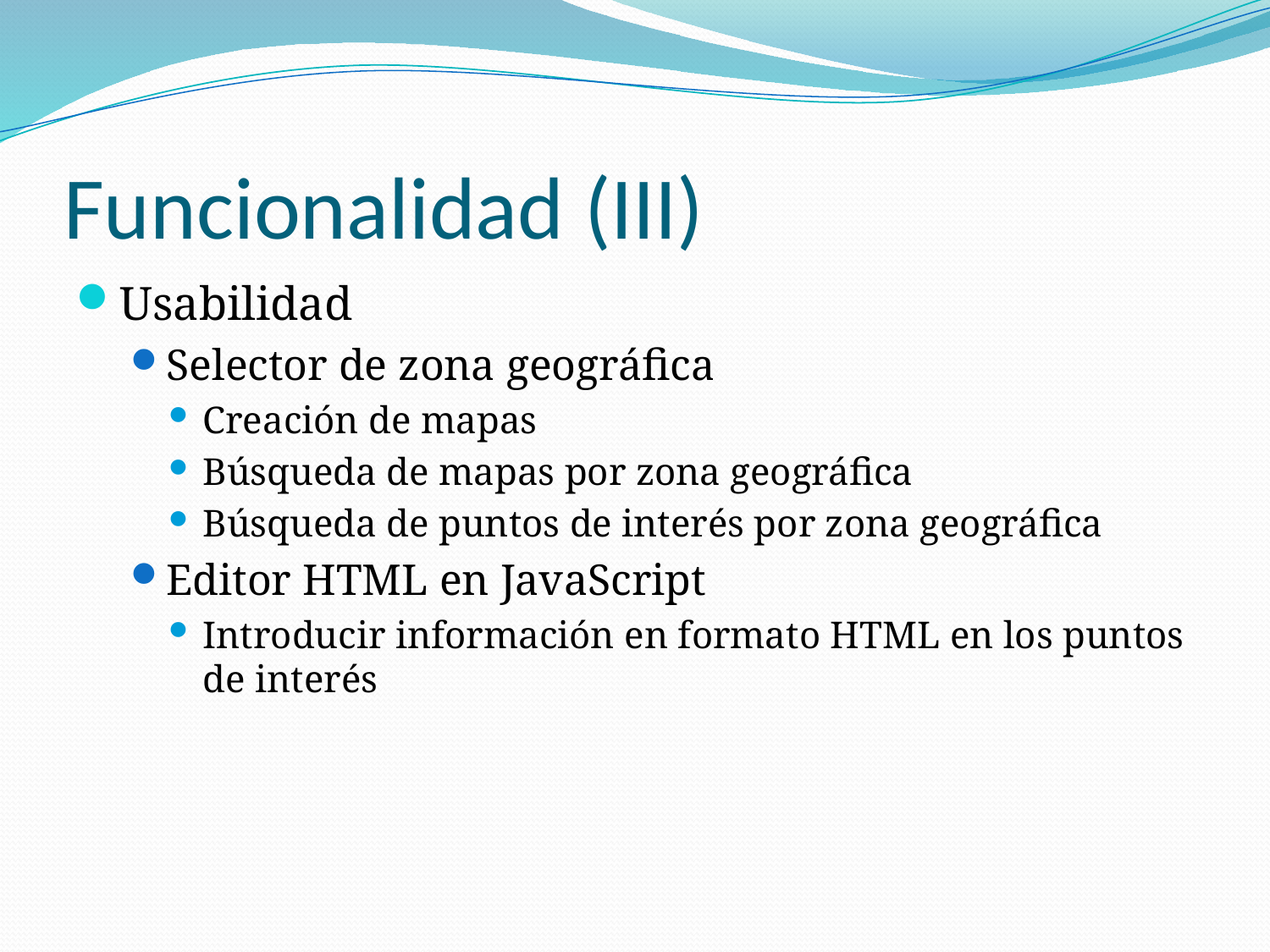

# Funcionalidad (III)
Usabilidad
Selector de zona geográfica
Creación de mapas
Búsqueda de mapas por zona geográfica
Búsqueda de puntos de interés por zona geográfica
Editor HTML en JavaScript
Introducir información en formato HTML en los puntos de interés